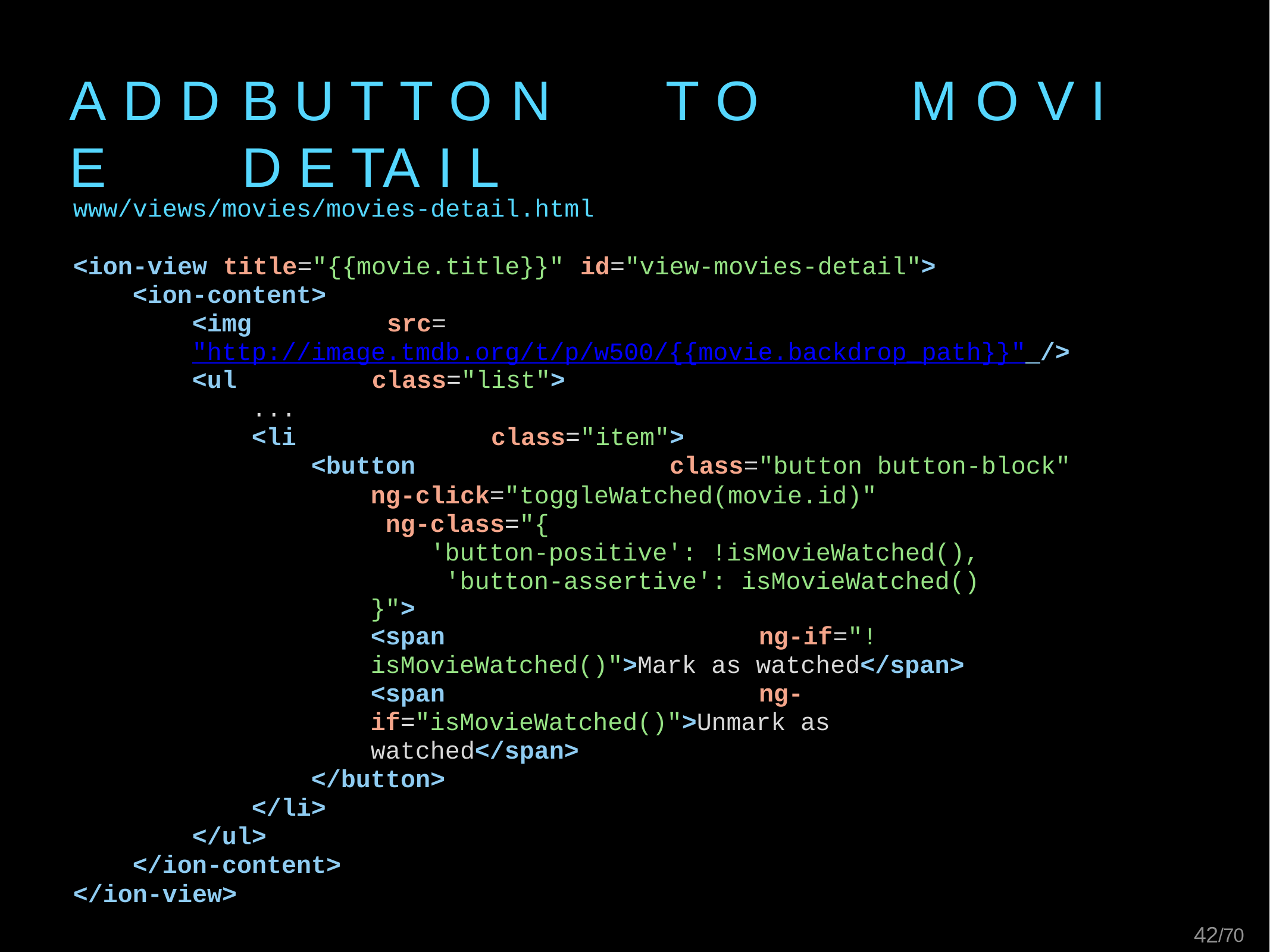

# A D D	B U T T O N	T O	M O V I E	D E TA I L
www/views/movies/movies-detail.html

<ion-view	title="{{movie.title}}"	id="view-movies-detail">
<ion-content>
<img	src="http://image.tmdb.org/t/p/w500/{{movie.backdrop_path}}" />
<ul	class="list">
...
<li	class="item">
<button	class="button button-block"
ng-click="toggleWatched(movie.id)"  ng-class="{
'button-positive': !isMovieWatched(),  'button-assertive': isMovieWatched()
}">
<span	ng-if="!isMovieWatched()">Mark as watched</span>
<span	ng-if="isMovieWatched()">Unmark as watched</span>
</button>
</li>
</ul>
</ion-content>
</ion-view>
42/70